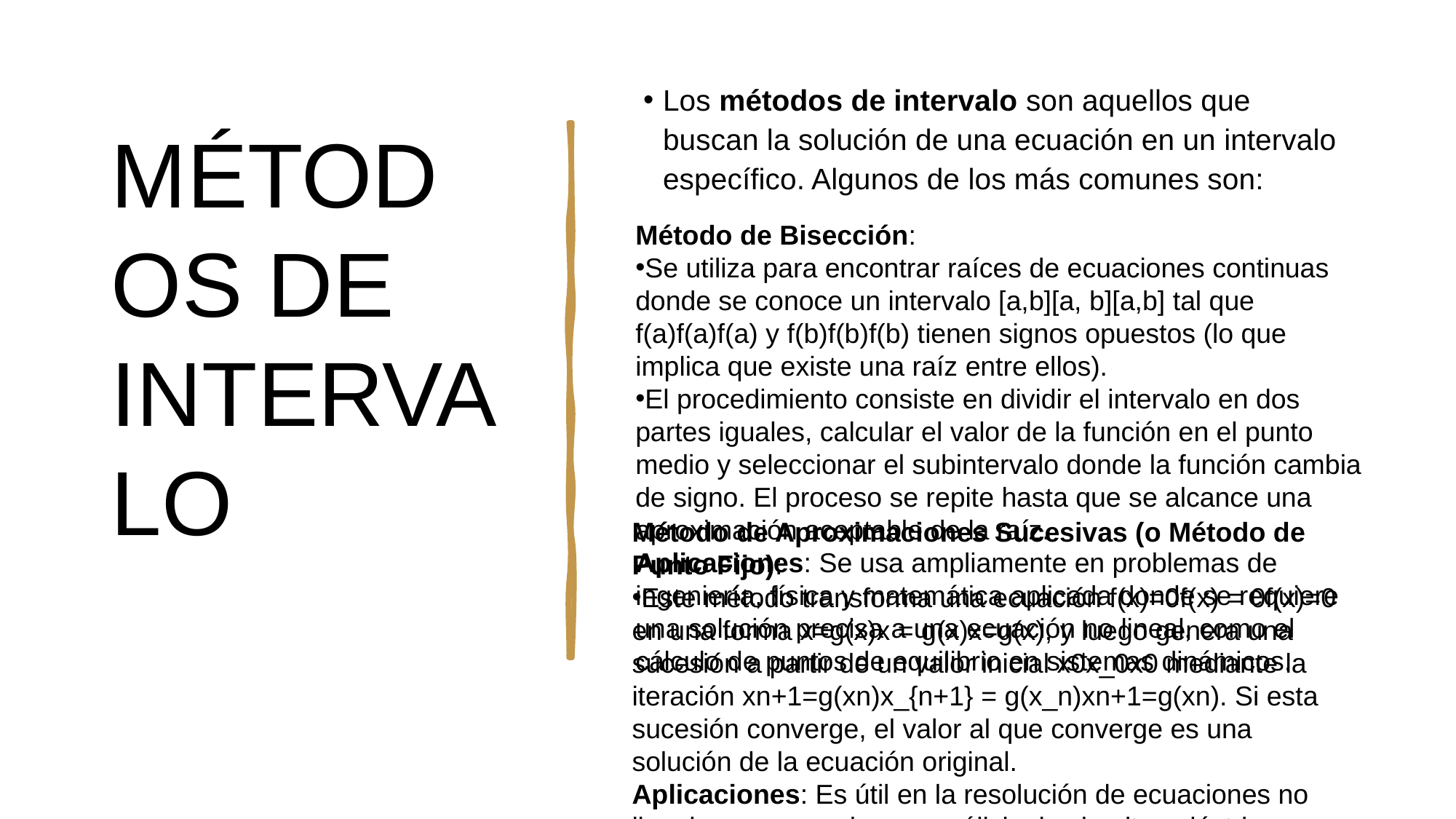

# MÉTODOS DE INTERVALO
Los métodos de intervalo son aquellos que buscan la solución de una ecuación en un intervalo específico. Algunos de los más comunes son:

Método de Bisección:
Se utiliza para encontrar raíces de ecuaciones continuas donde se conoce un intervalo [a,b][a, b][a,b] tal que f(a)f(a)f(a) y f(b)f(b)f(b) tienen signos opuestos (lo que implica que existe una raíz entre ellos).
El procedimiento consiste en dividir el intervalo en dos partes iguales, calcular el valor de la función en el punto medio y seleccionar el subintervalo donde la función cambia de signo. El proceso se repite hasta que se alcance una aproximación aceptable de la raíz.
Aplicaciones: Se usa ampliamente en problemas de ingeniería, física y matemática aplicada donde se requiere una solución precisa a una ecuación no lineal, como el cálculo de puntos de equilibrio en sistemas dinámicos.

Método de Aproximaciones Sucesivas (o Método de Punto Fijo):
Este método transforma una ecuación f(x)=0f(x) = 0f(x)=0 en una forma x=g(x)x = g(x)x=g(x), y luego genera una sucesión a partir de un valor inicial x0x_0x0​ mediante la iteración xn+1=g(xn)x_{n+1} = g(x_n)xn+1​=g(xn​). Si esta sucesión converge, el valor al que converge es una solución de la ecuación original.
Aplicaciones: Es útil en la resolución de ecuaciones no lineales, y se emplea en análisis de circuitos eléctricos, control de sistemas y modelos económicos.